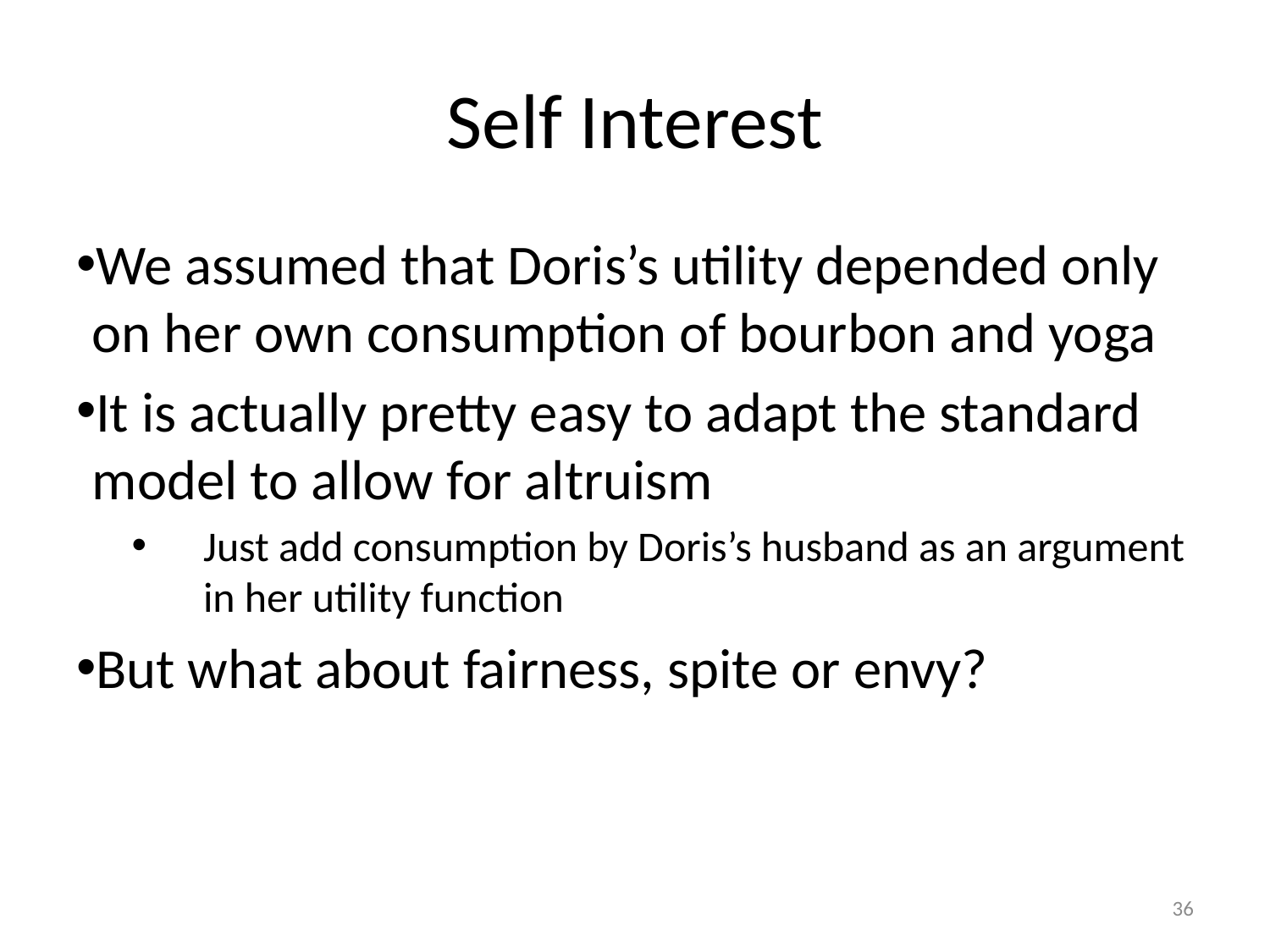

# Self Interest
We assumed that Doris’s utility depended only on her own consumption of bourbon and yoga
It is actually pretty easy to adapt the standard model to allow for altruism
Just add consumption by Doris’s husband as an argument in her utility function
But what about fairness, spite or envy?

36